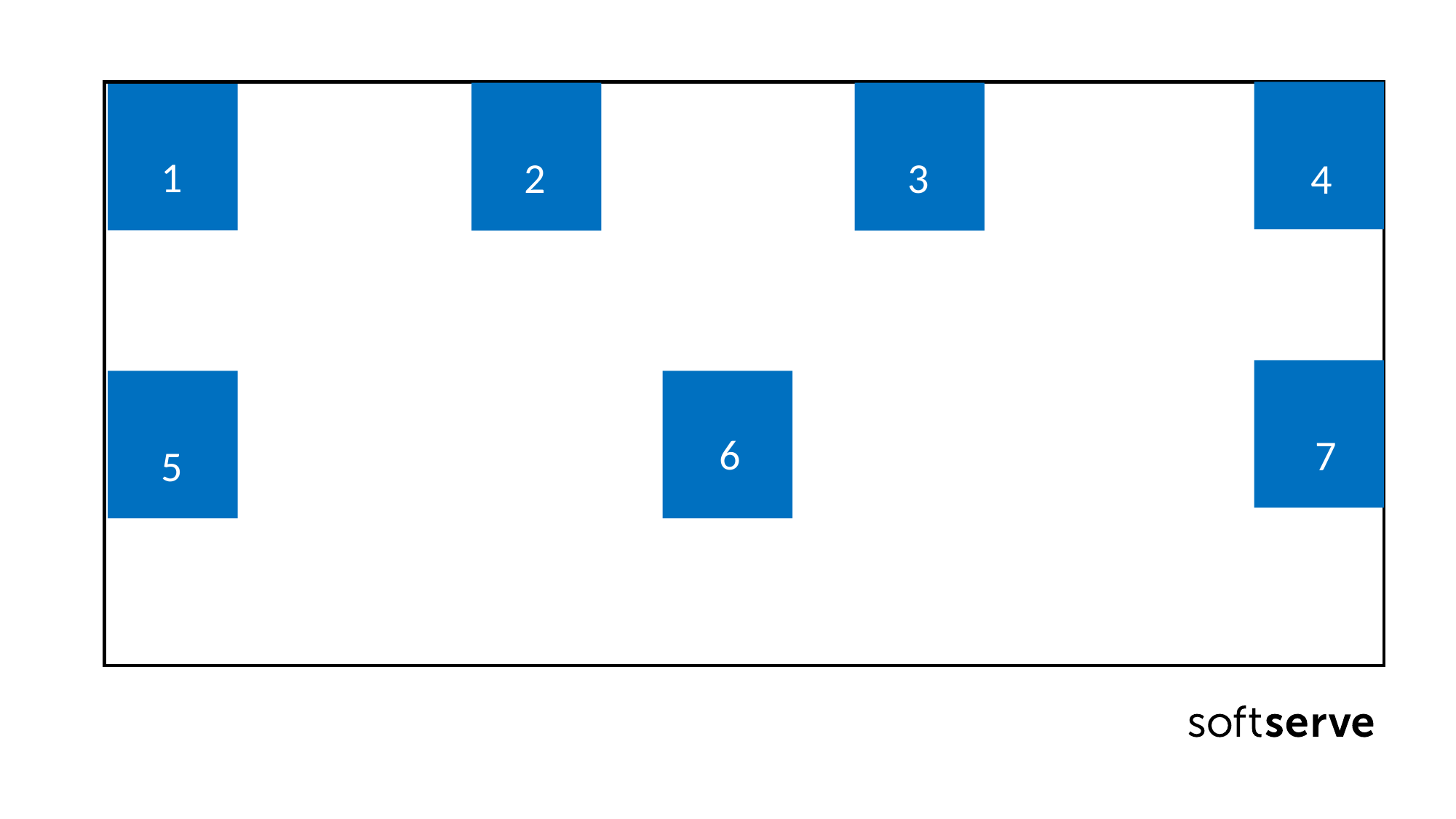

1
2
3
4

6
7
5